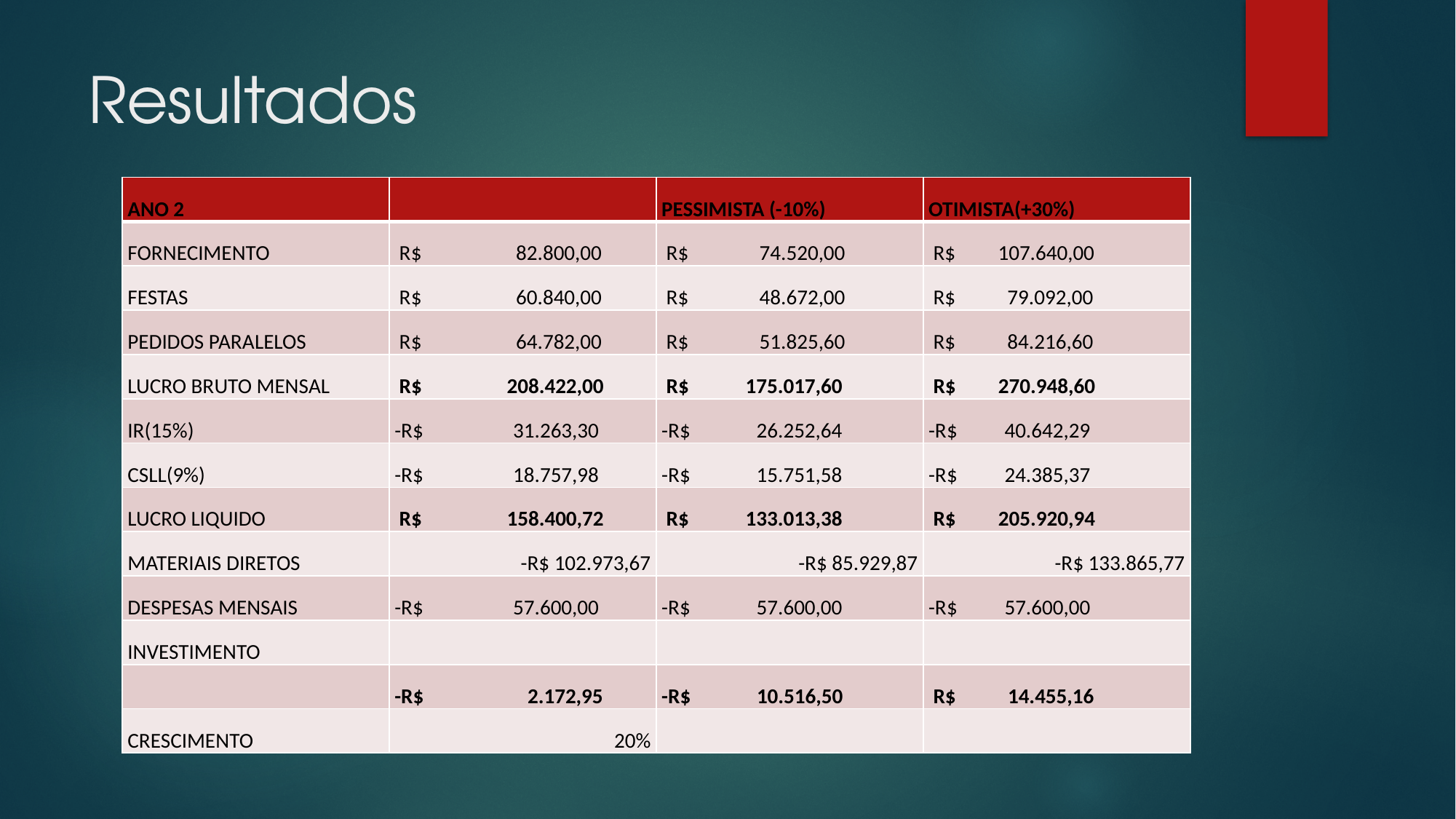

# Resultados
| ANO 2 |  | PESSIMISTA (-10%) | OTIMISTA(+30%) |
| --- | --- | --- | --- |
| FORNECIMENTO | R$ 82.800,00 | R$ 74.520,00 | R$ 107.640,00 |
| FESTAS | R$ 60.840,00 | R$ 48.672,00 | R$ 79.092,00 |
| PEDIDOS PARALELOS | R$ 64.782,00 | R$ 51.825,60 | R$ 84.216,60 |
| LUCRO BRUTO MENSAL | R$ 208.422,00 | R$ 175.017,60 | R$ 270.948,60 |
| IR(15%) | -R$ 31.263,30 | -R$ 26.252,64 | -R$ 40.642,29 |
| CSLL(9%) | -R$ 18.757,98 | -R$ 15.751,58 | -R$ 24.385,37 |
| LUCRO LIQUIDO | R$ 158.400,72 | R$ 133.013,38 | R$ 205.920,94 |
| MATERIAIS DIRETOS | -R$ 102.973,67 | -R$ 85.929,87 | -R$ 133.865,77 |
| DESPESAS MENSAIS | -R$ 57.600,00 | -R$ 57.600,00 | -R$ 57.600,00 |
| INVESTIMENTO |  |  |  |
|  | -R$ 2.172,95 | -R$ 10.516,50 | R$ 14.455,16 |
| CRESCIMENTO | 20% |  |  |